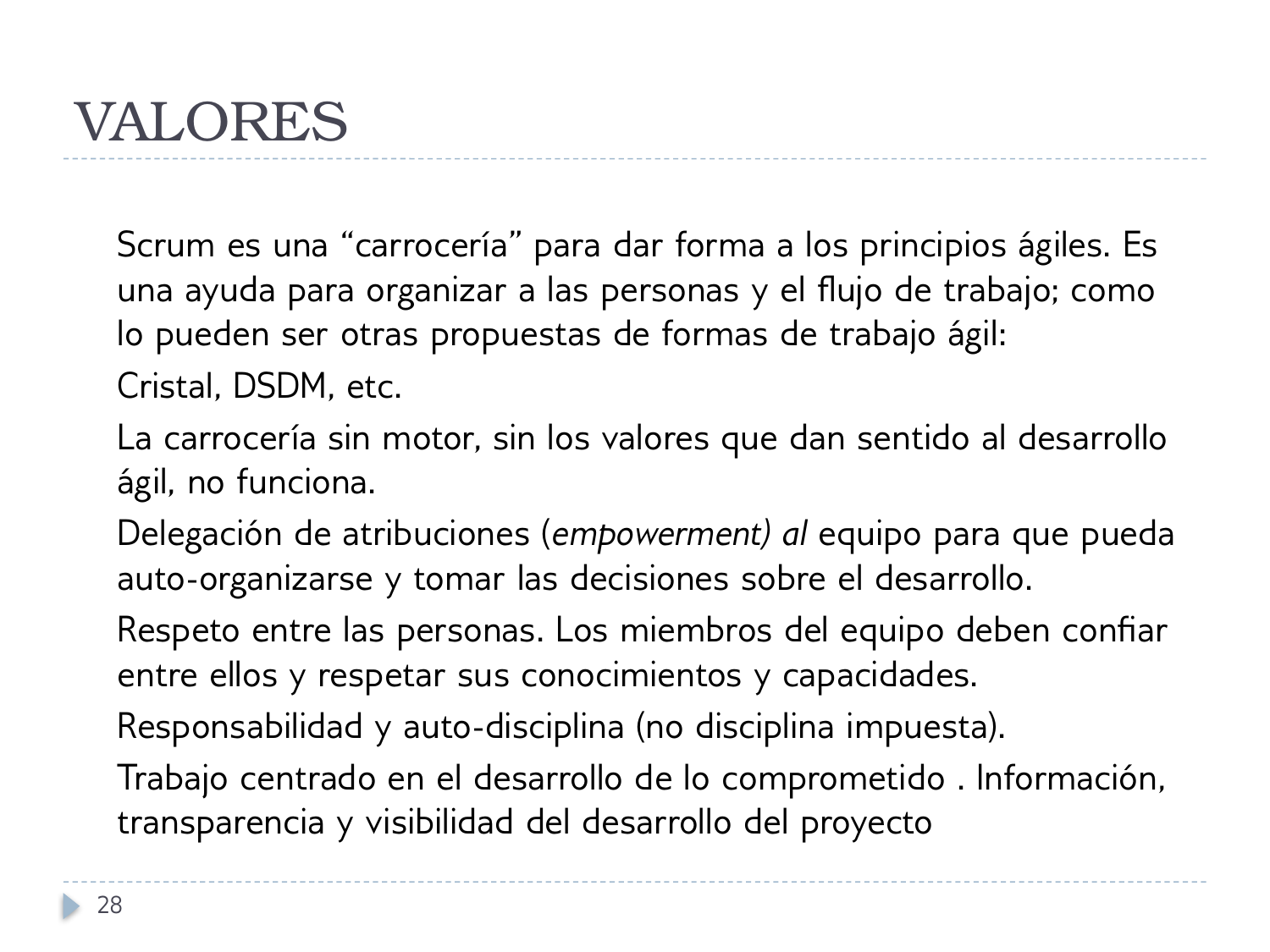

# VALORES

	Scrum es una “carrocería” para dar forma a los principios ágiles. Es una ayuda para organizar a las personas y el flujo de trabajo; como lo pueden ser otras propuestas de formas de trabajo ágil:
	Cristal, DSDM, etc.
	La carrocería sin motor, sin los valores que dan sentido al desarrollo ágil, no funciona.
 	Delegación de atribuciones (empowerment) al equipo para que pueda auto-organizarse y tomar las decisiones sobre el desarrollo.
 	Respeto entre las personas. Los miembros del equipo deben confiar entre ellos y respetar sus conocimientos y capacidades.
 	Responsabilidad y auto-disciplina (no disciplina impuesta).
 	Trabajo centrado en el desarrollo de lo comprometido . Información, transparencia y visibilidad del desarrollo del proyecto
28